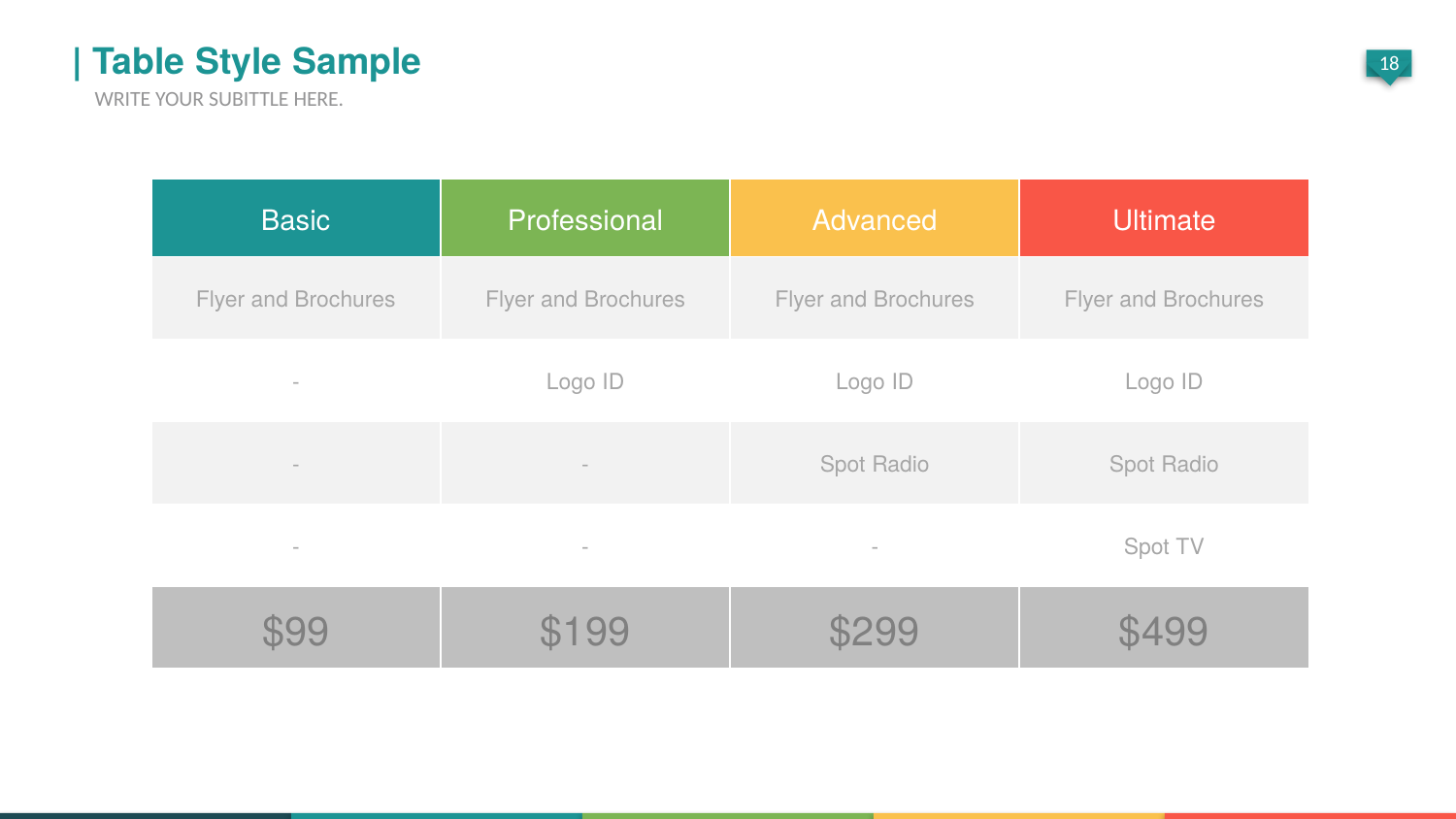

| Table Style Sample
WRITE YOUR SUBITTLE HERE.
| Basic | Professional | Advanced | Ultimate |
| --- | --- | --- | --- |
| Flyer and Brochures | Flyer and Brochures | Flyer and Brochures | Flyer and Brochures |
| - | Logo ID | Logo ID | Logo ID |
| - | - | Spot Radio | Spot Radio |
| - | - | - | Spot TV |
| $99 | $199 | $299 | $499 |